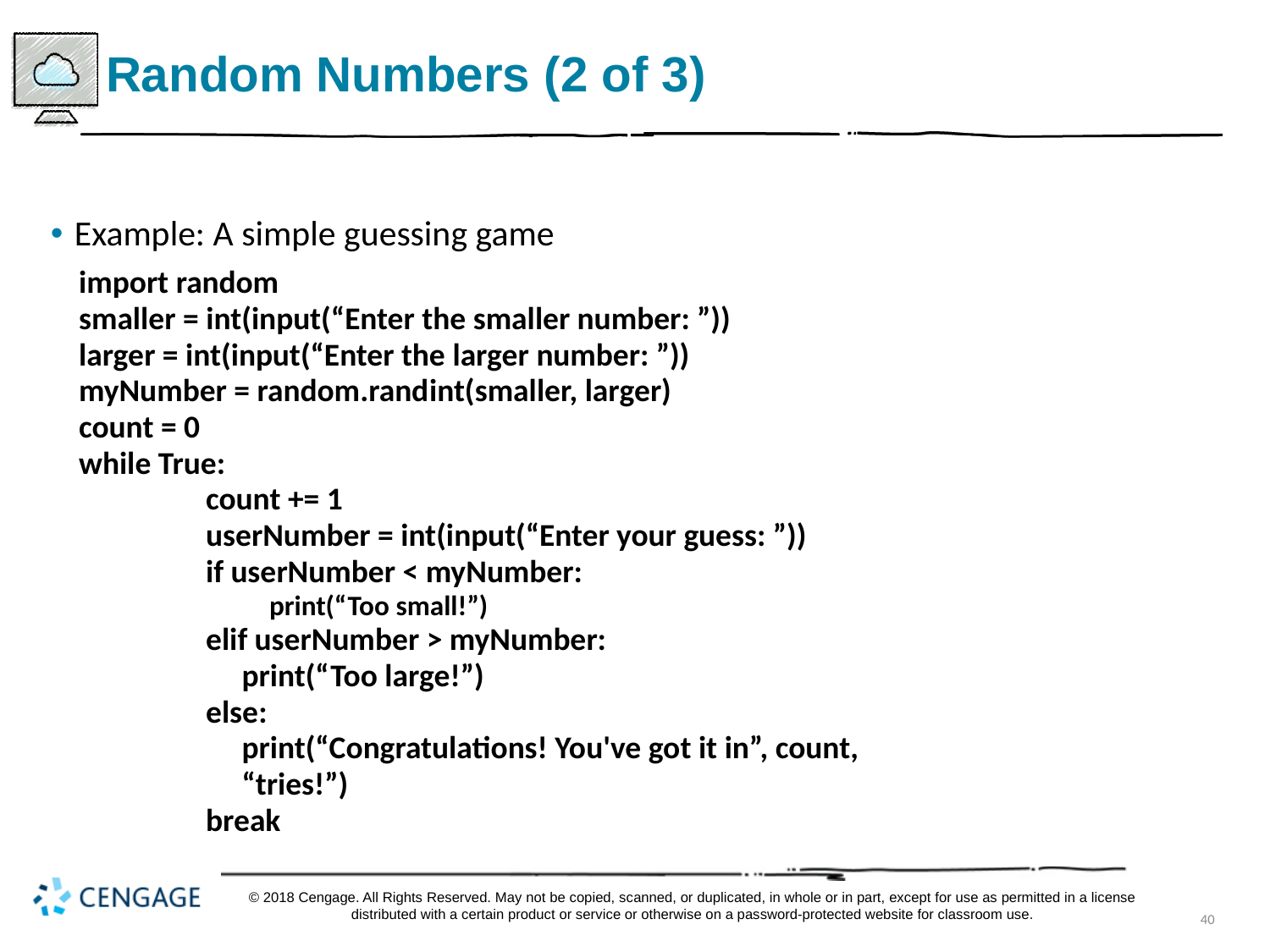

# Random Numbers (2 of 3)
Example: A simple guessing game
import random
smaller = int(input(“Enter the smaller number: ”))
larger = int(input(“Enter the larger number: ”))
myNumber = random.rand int(smaller, larger)
count = 0
while True:
	count += 1
	userNumber = int(input(“Enter your guess: ”))
	if userNumber < myNumber:
	     print(“Too small!”)
	elif userNumber > myNumber:
	     print(“Too large!”)
	else:
	     print(“Congratulations! You've got it in”, count,
       	     “tries!”)
	break
© 2018 Cengage. All Rights Reserved. May not be copied, scanned, or duplicated, in whole or in part, except for use as permitted in a license distributed with a certain product or service or otherwise on a password-protected website for classroom use.